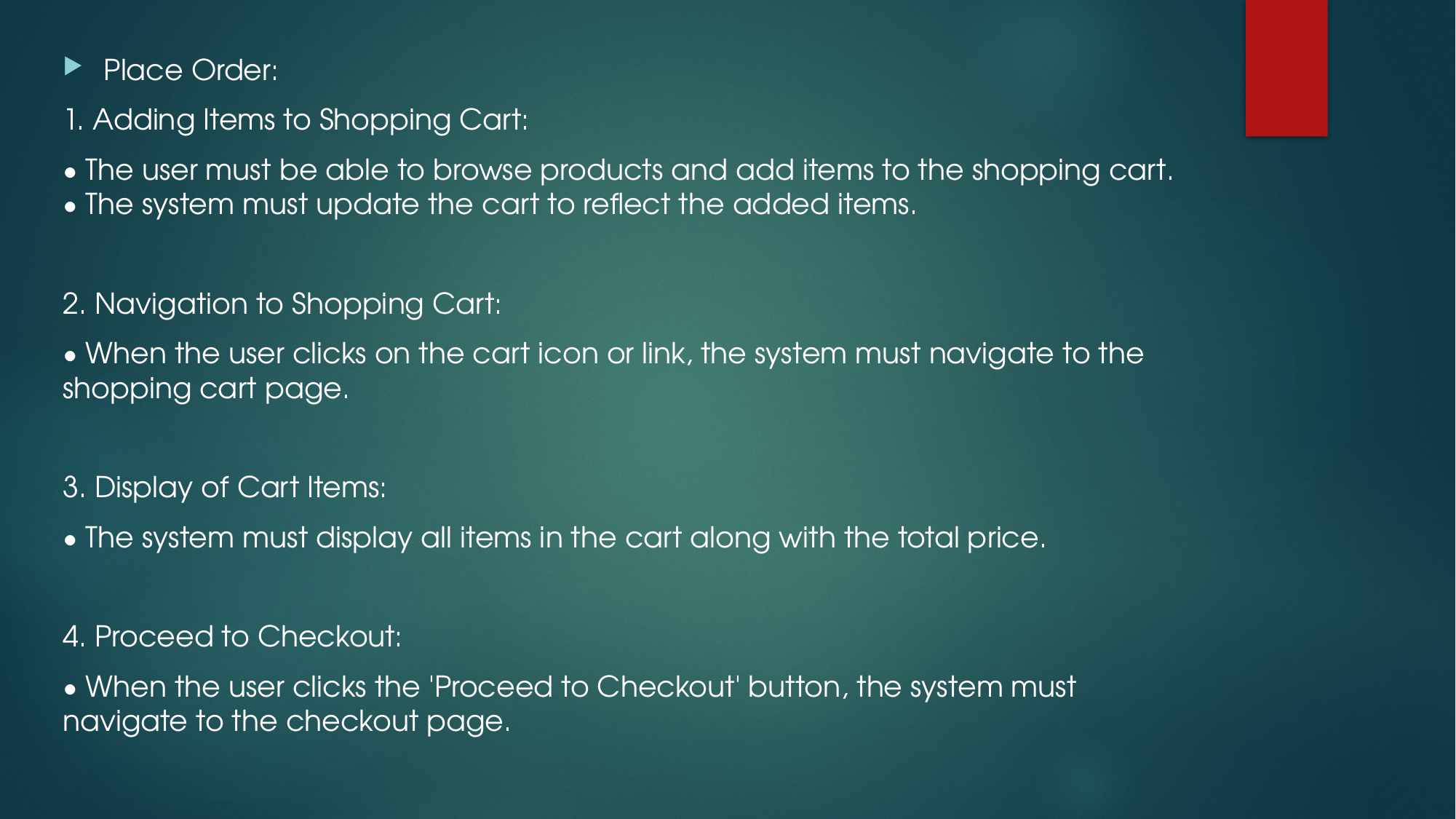

Place Order:
1. Adding Items to Shopping Cart:
• The user must be able to browse products and add items to the shopping cart. • The system must update the cart to reflect the added items.

2. Navigation to Shopping Cart:
• When the user clicks on the cart icon or link, the system must navigate to the shopping cart page.

3. Display of Cart Items:
• The system must display all items in the cart along with the total price.

4. Proceed to Checkout:
• When the user clicks the 'Proceed to Checkout' button, the system must navigate to the checkout page.